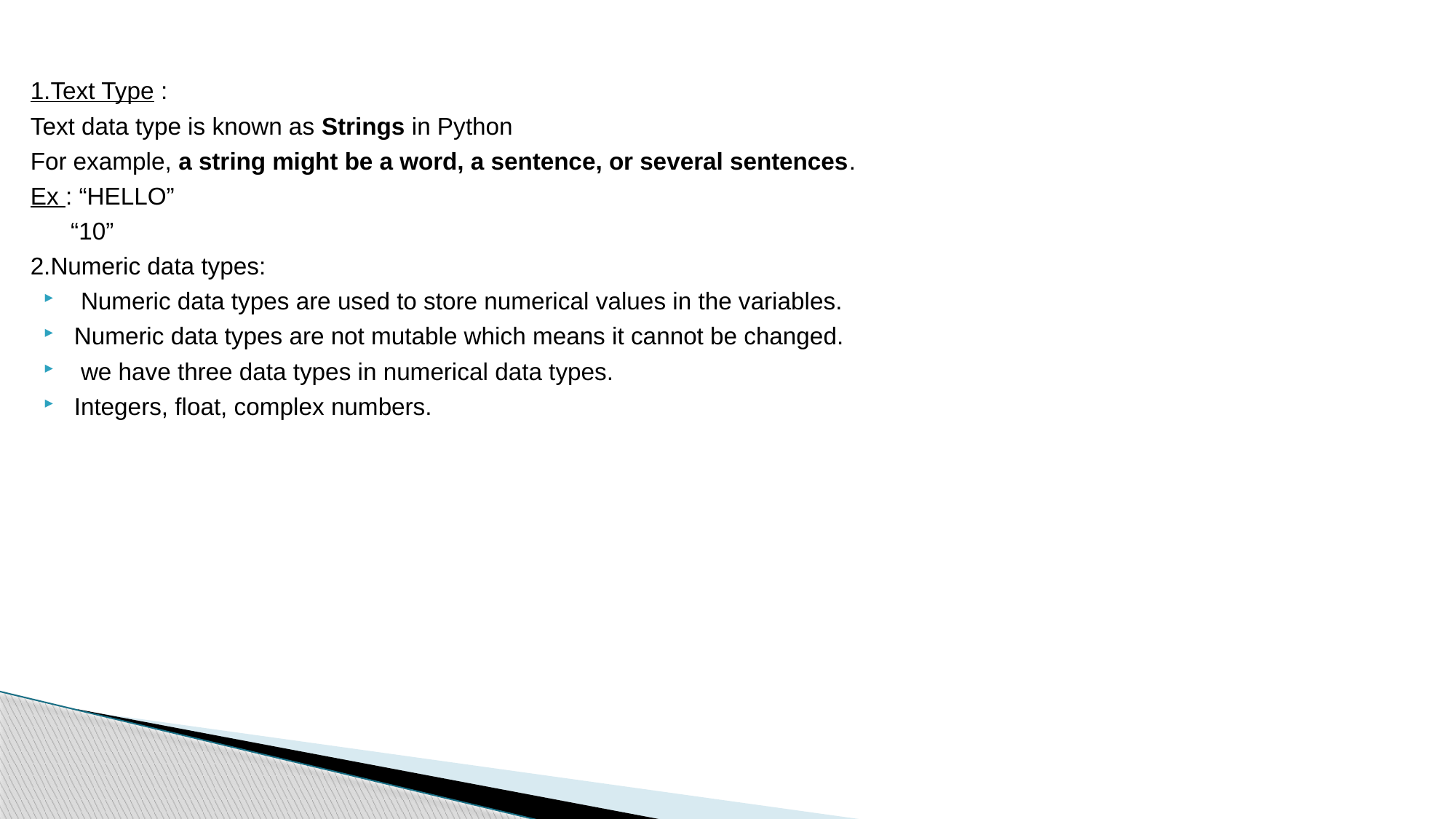

1.Text Type :
Text data type is known as Strings in Python
For example, a string might be a word, a sentence, or several sentences.
Ex : “HELLO”
      “10”
2.Numeric data types:
 Numeric data types are used to store numerical values in the variables.
Numeric data types are not mutable which means it cannot be changed.
 we have three data types in numerical data types.
Integers, float, complex numbers.
#